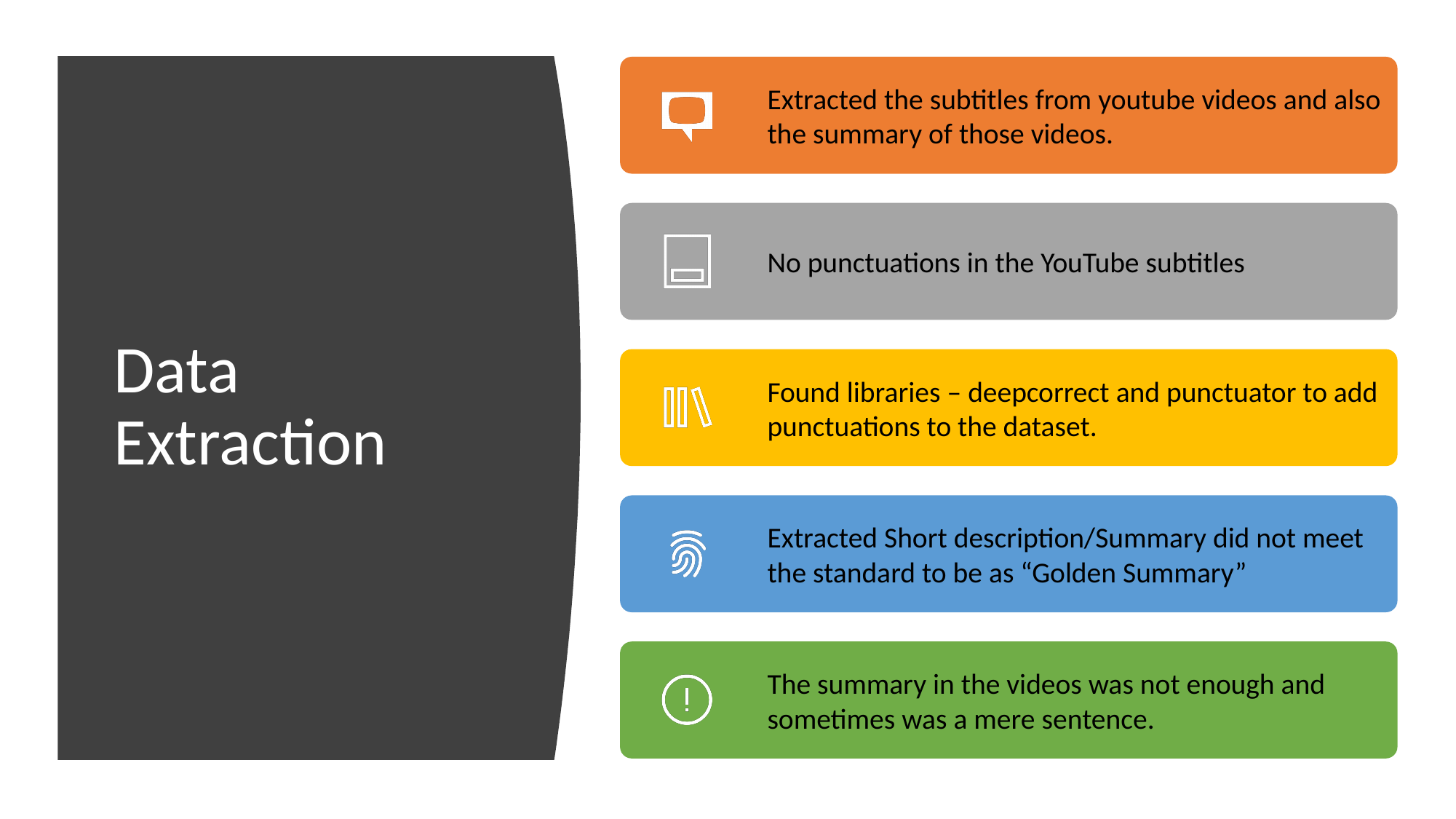

Extracted the subtitles from youtube videos and also the summary of those videos.
No punctuations in the YouTube subtitles
Found libraries – deepcorrect and punctuator to add punctuations to the dataset.
Extracted Short description/Summary did not meet the standard to be as “Golden Summary”
The summary in the videos was not enough and sometimes was a mere sentence.

# Data Extraction